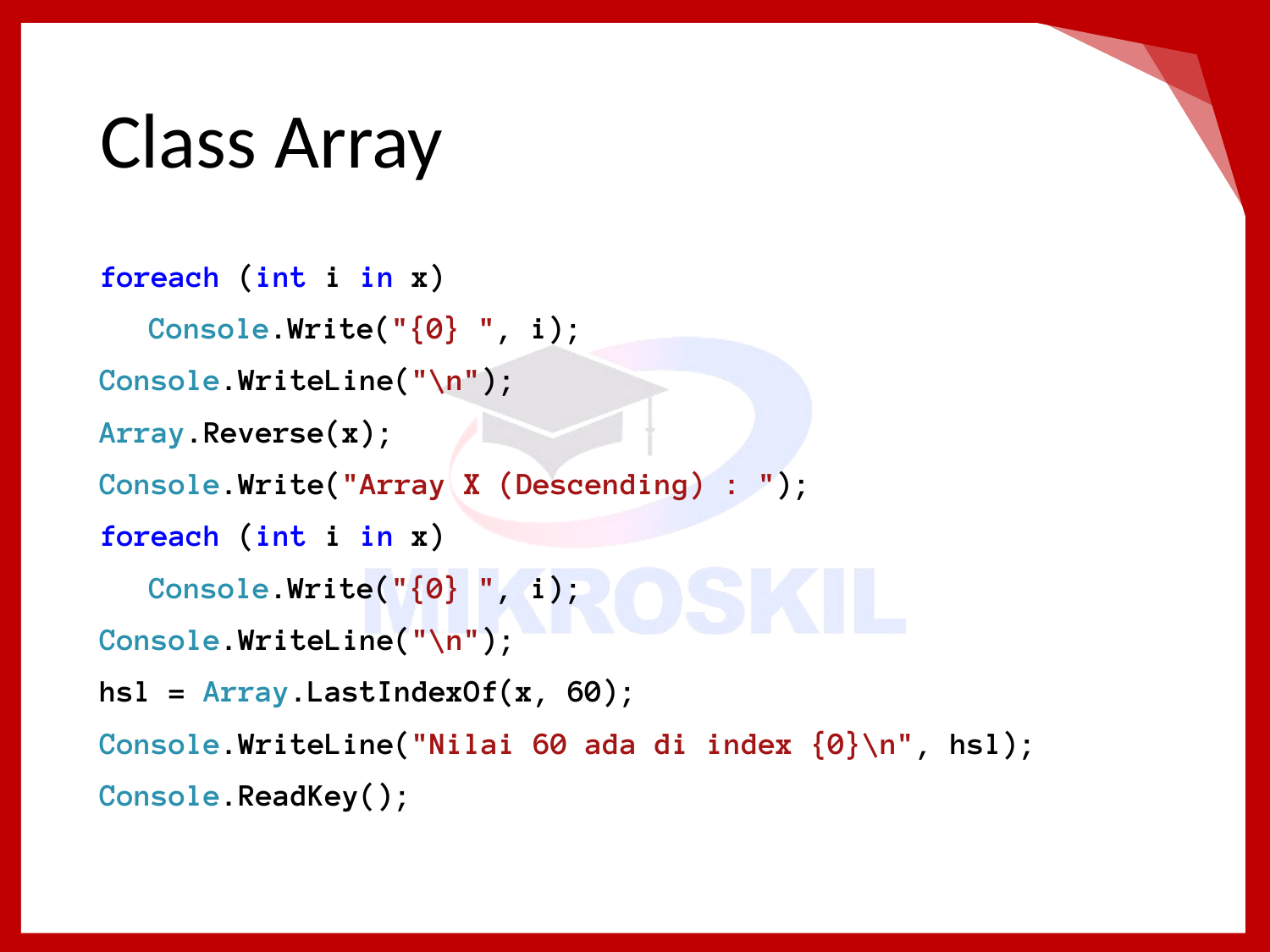

# Class Array
foreach (int i in x)
Console.Write("{0} ", i);
Console.WriteLine("\n");
Array.Reverse(x);
Console.Write("Array X (Descending) : ");
foreach (int i in x)
Console.Write("{0} ", i);
Console.WriteLine("\n");
hsl = Array.LastIndexOf(x, 60);
Console.WriteLine("Nilai 60 ada di index {0}\n", hsl);
Console.ReadKey();